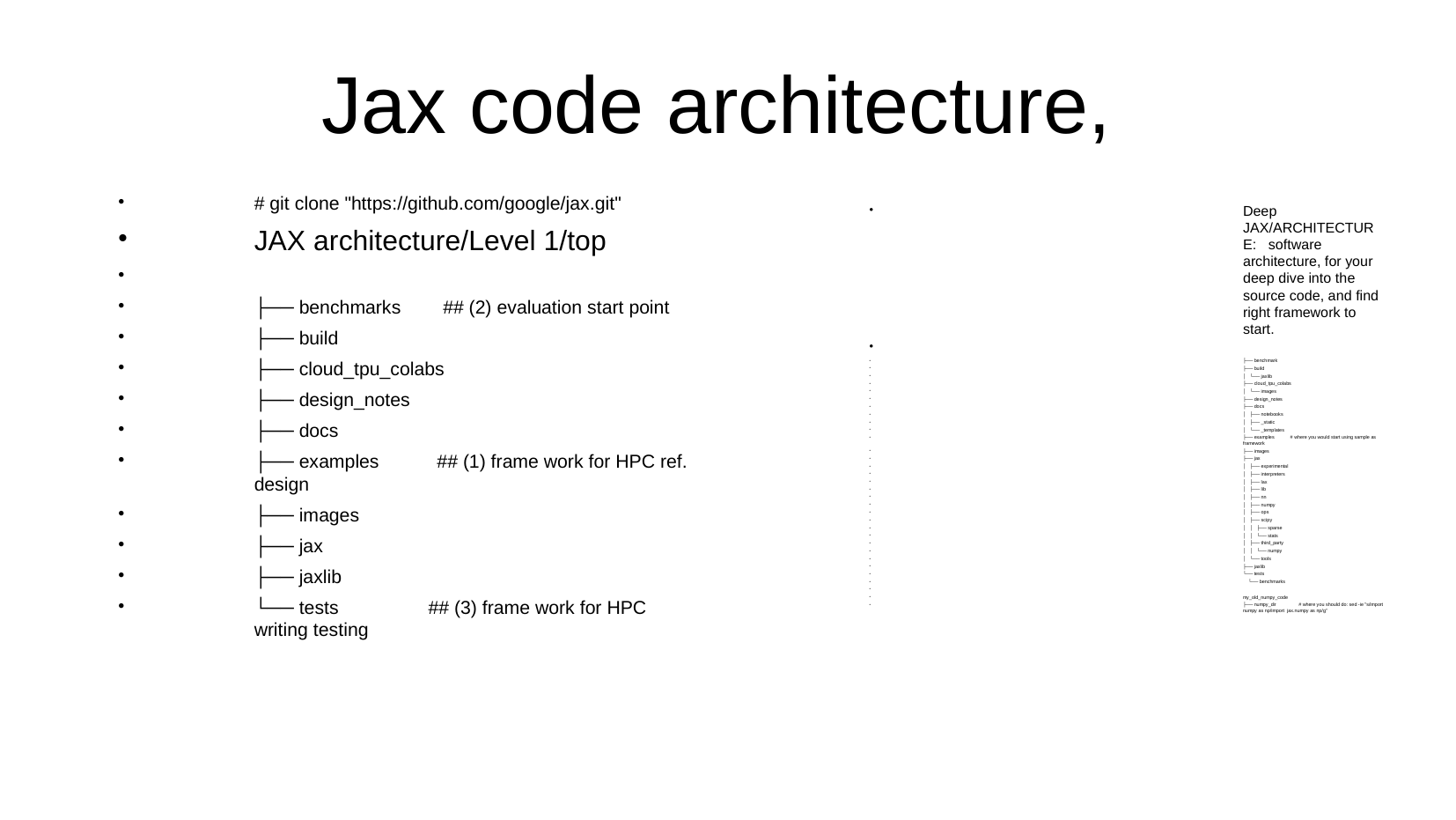

Jax code architecture,
# git clone "https://github.com/google/jax.git"
JAX architecture/Level 1/top

├── benchmarks        ## (2) evaluation start point
├── build
├── cloud_tpu_colabs
├── design_notes
├── docs
├── examples           ## (1) frame work for HPC ref. design
├── images
├── jax
├── jaxlib
└── tests                 ## (3) frame work for HPC writing testing

Deep JAX/ARCHITECTURE:   software architecture, for your deep dive into the source code, and find right framework to start.

├── benchmark
├── build
│   └── jaxlib
├── cloud_tpu_colabs
│   └── images
├── design_notes
├── docs
│   ├── notebooks
│   ├── _static
│   └── _templates
├── examples            # where you would start using sample as framework
├── images
├── jax
│   ├── experimental
│   ├── interpreters
│   ├── lax
│   ├── lib
│   ├── nn
│   ├── numpy
│   ├── ops
│   ├── scipy
│   │   ├── sparse
│   │   └── stats
│   ├── third_party
│   │   └── numpy
│   └── tools
├── jaxlib
└── tests
    └── benchmarks

my_old_numpy_code
├── numpy_dir                 # where you should do: sed -ie "s/import numpy as np/import  jax.numpy as np/g"